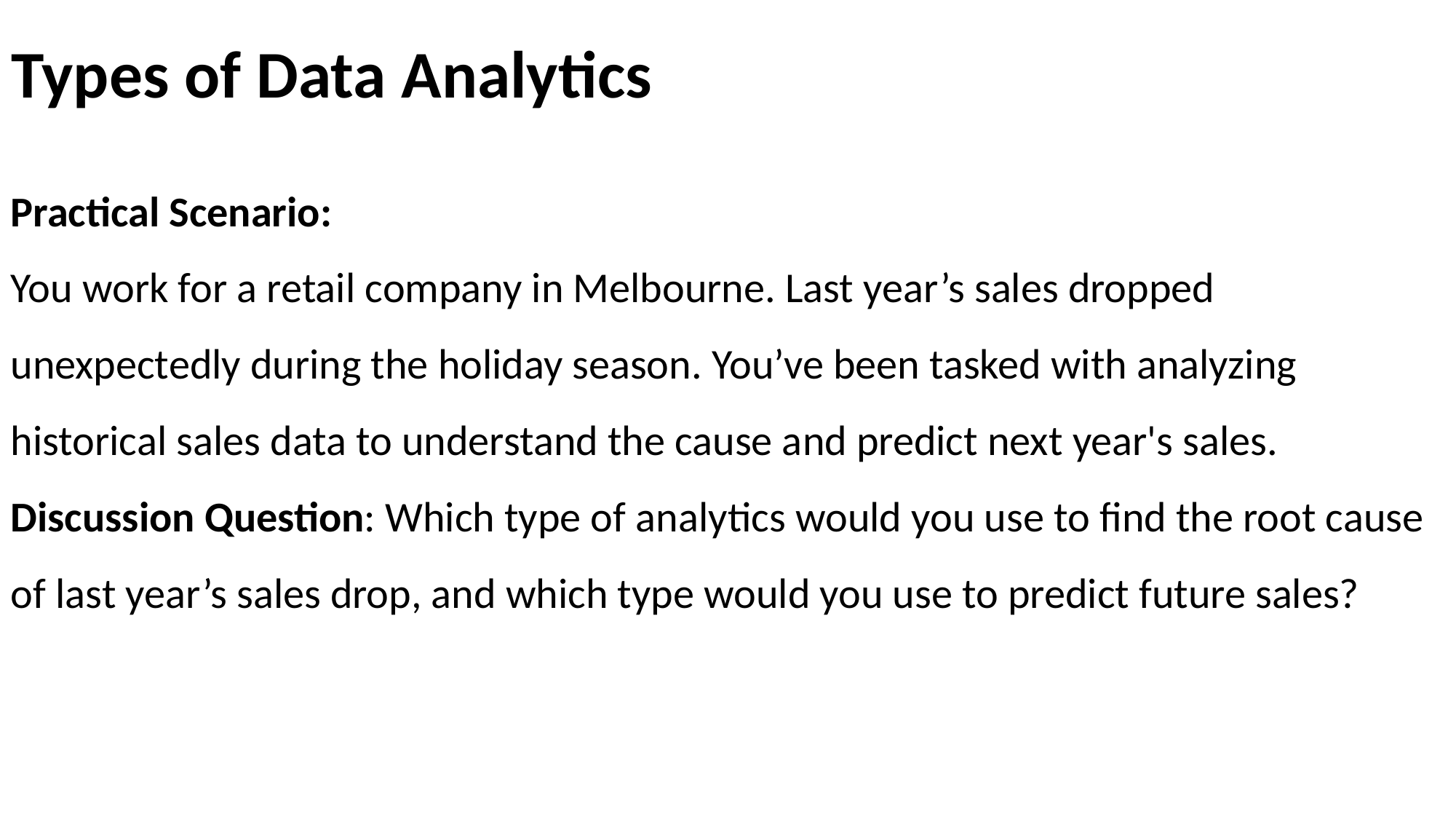

# Types of Data Analytics
Practical Scenario:
You work for a retail company in Melbourne. Last year’s sales dropped unexpectedly during the holiday season. You’ve been tasked with analyzing historical sales data to understand the cause and predict next year's sales.
Discussion Question: Which type of analytics would you use to find the root cause of last year’s sales drop, and which type would you use to predict future sales?